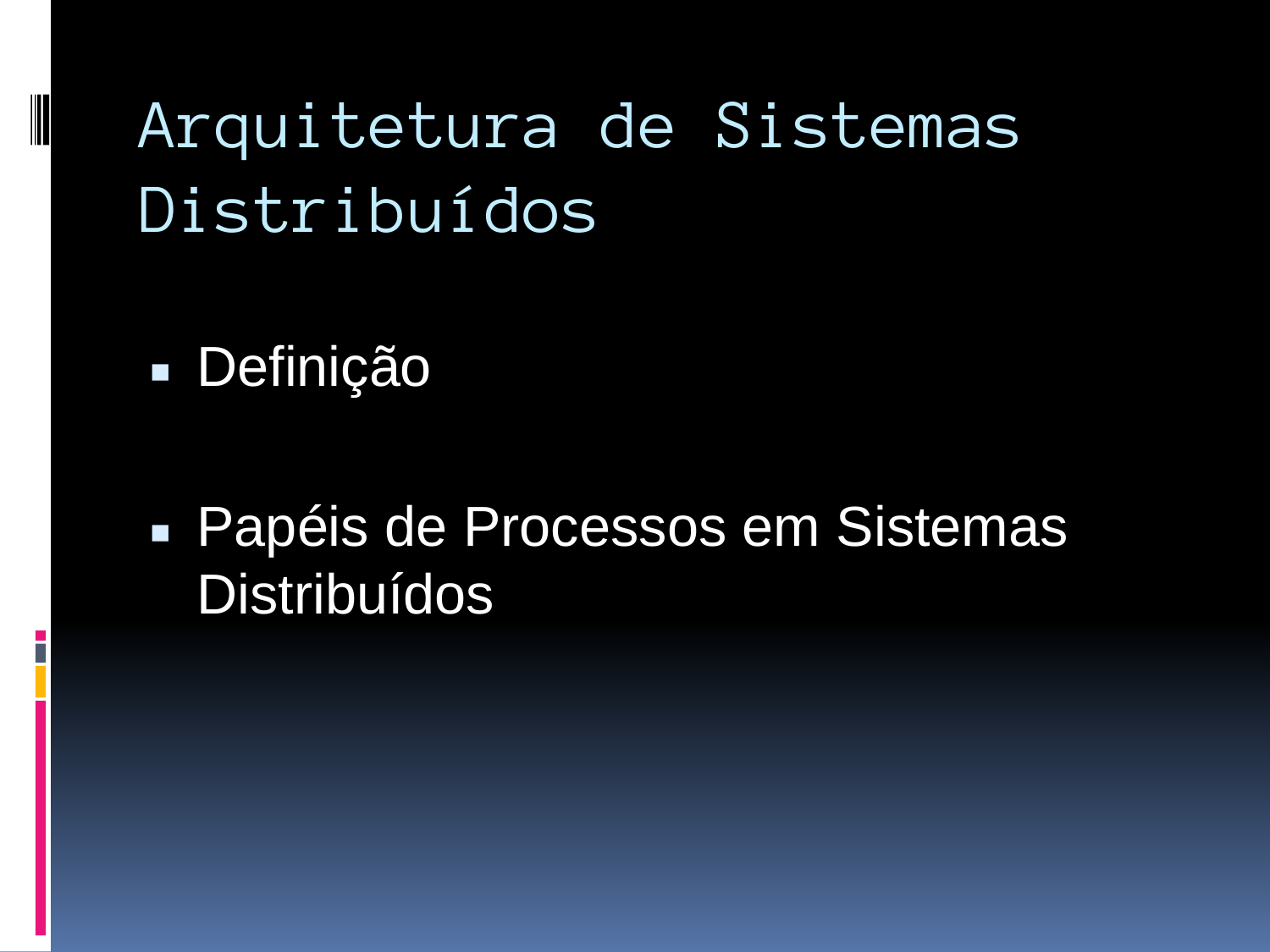

# Arquitetura de Sistemas Distribuídos

Definição

Papéis de Processos em Sistemas Distribuídos